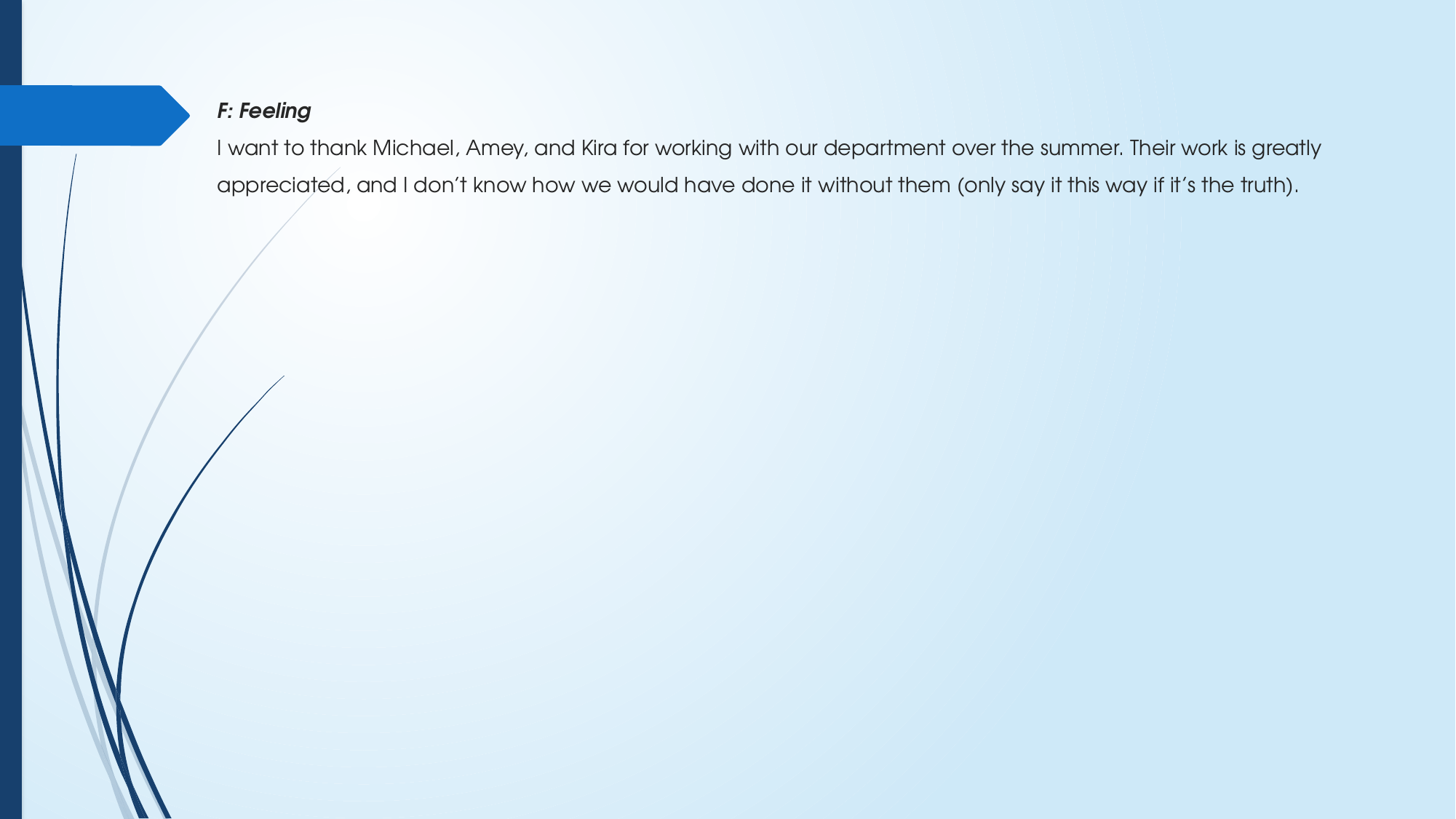

# F: Feeling I want to thank Michael, Amey, and Kira for working with our department over the summer. Their work is greatly appreciated, and I don’t know how we would have done it without them (only say it this way if it’s the truth).